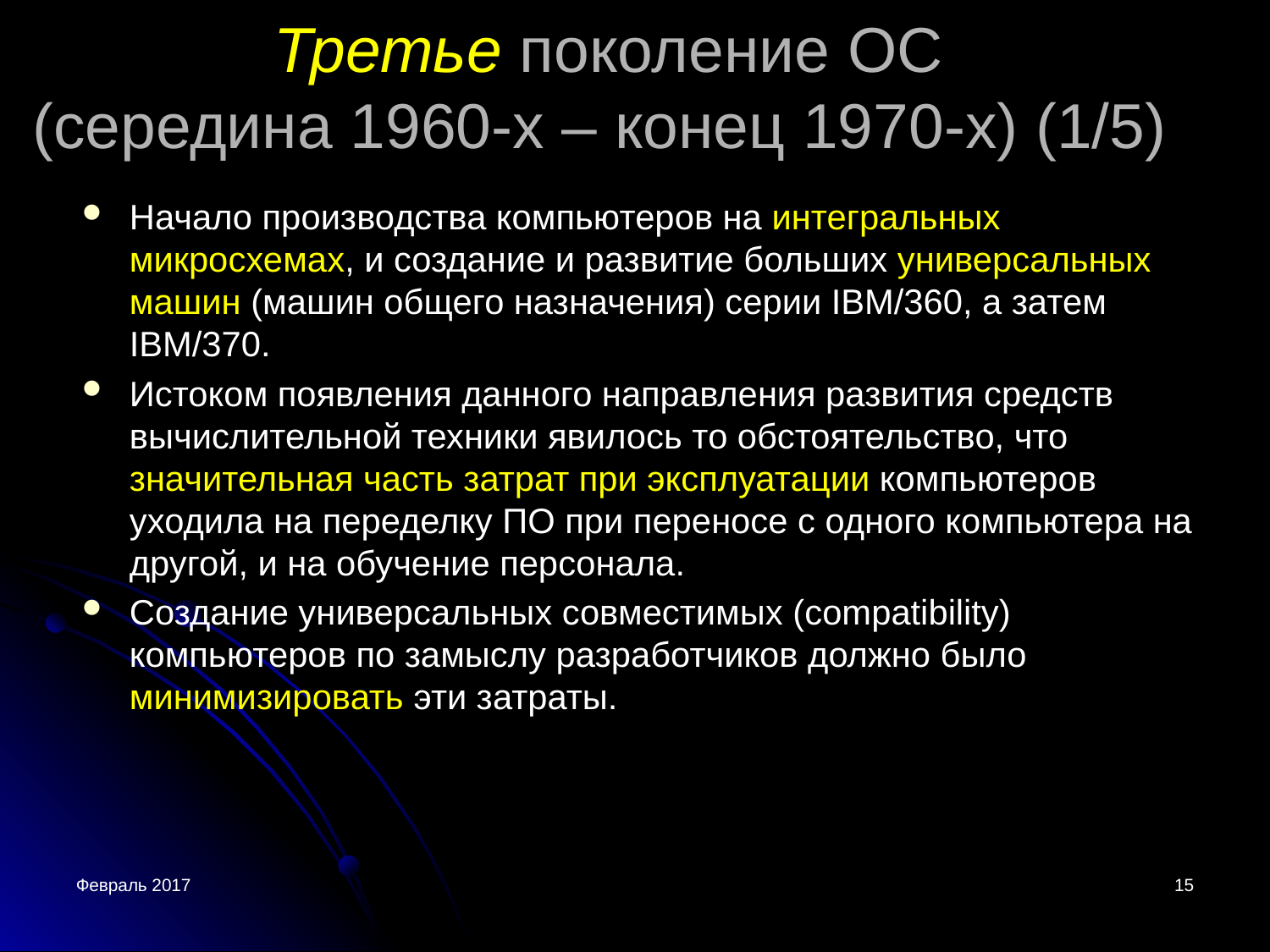

Третье поколение ОС
(середина 1960-х – конец 1970-х) (1/5)
Начало производства компьютеров на интегральных микросхемах, и создание и развитие больших универсальных машин (машин общего назначения) серии IBM/360, а затем IBM/370.
Истоком появления данного направления развития средств вычислительной техники явилось то обстоятельство, что значительная часть затрат при эксплуатации компьютеров уходила на переделку ПО при переносе с одного компьютера на другой, и на обучение персонала.
Создание универсальных совместимых (compatibility) компьютеров по замыслу разработчиков должно было минимизировать эти затраты.

Февраль 2017
15